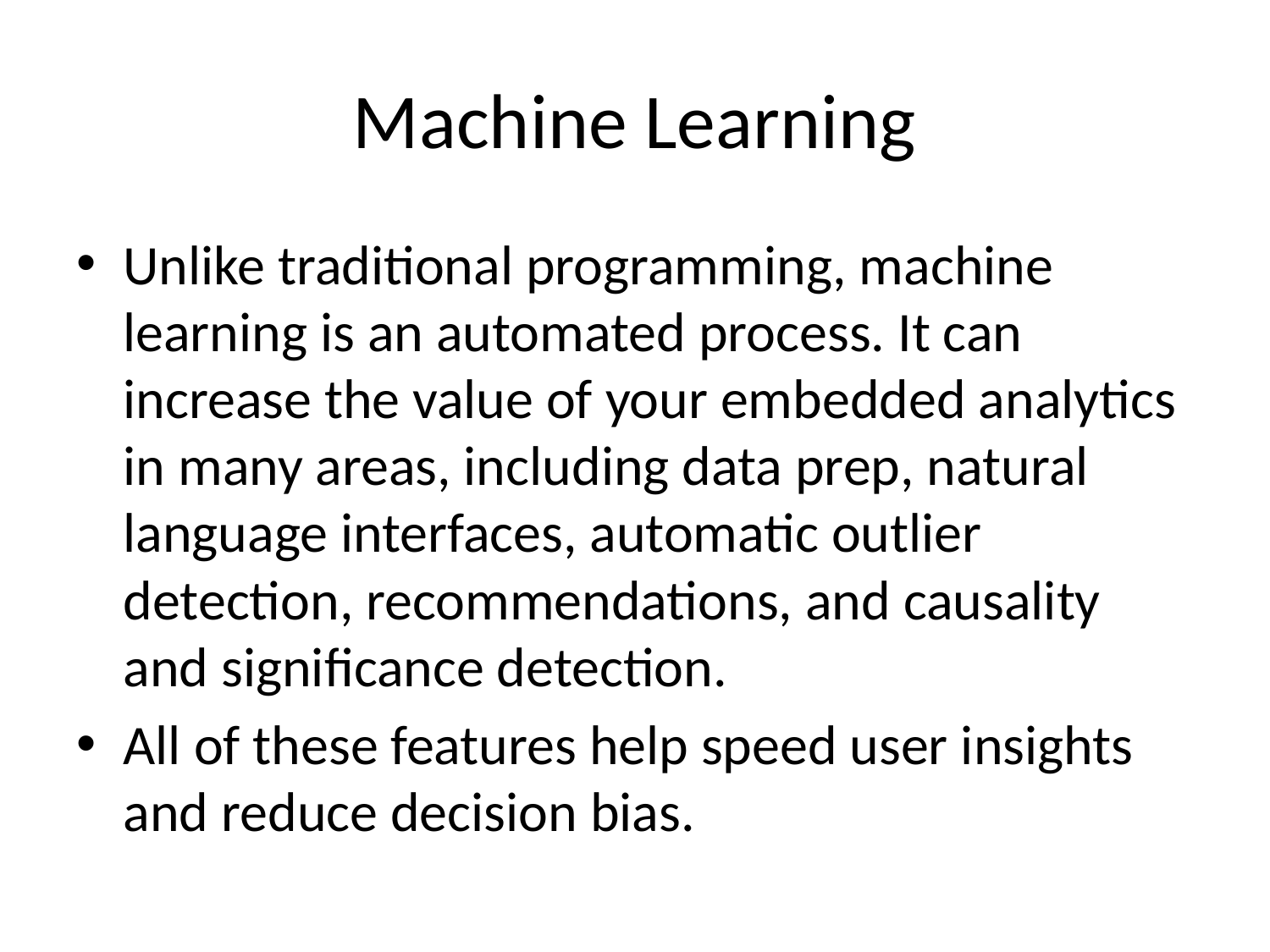

# Machine Learning
Unlike traditional programming, machine learning is an automated process. It can increase the value of your embedded analytics in many areas, including data prep, natural language interfaces, automatic outlier detection, recommendations, and causality and significance detection.
All of these features help speed user insights and reduce decision bias.
Hands-On Machine Learning with Scikit-Learn and TensorFlow by Aurélien Géron